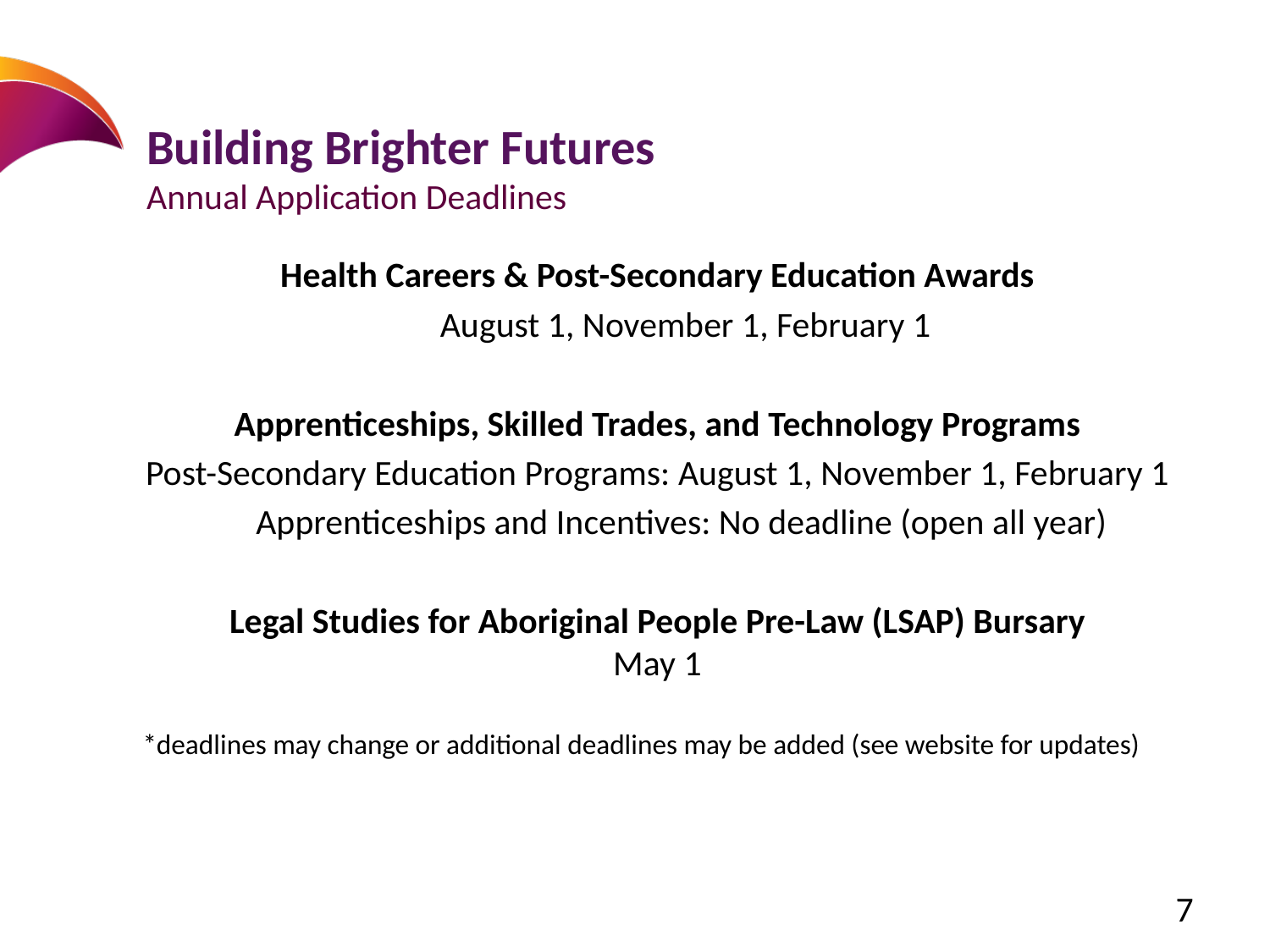

# Building Brighter Futures Annual Application Deadlines
Health Careers & Post-Secondary Education Awards
       August 1, November 1, February 1

Apprenticeships, Skilled Trades, and Technology Programs
Post-Secondary Education Programs: August 1, November 1, February 1
      Apprenticeships and Incentives: No deadline (open all year)

Legal Studies for Aboriginal People Pre-Law (LSAP) Bursary
May 1
*deadlines may change or additional deadlines may be added (see website for updates)

7